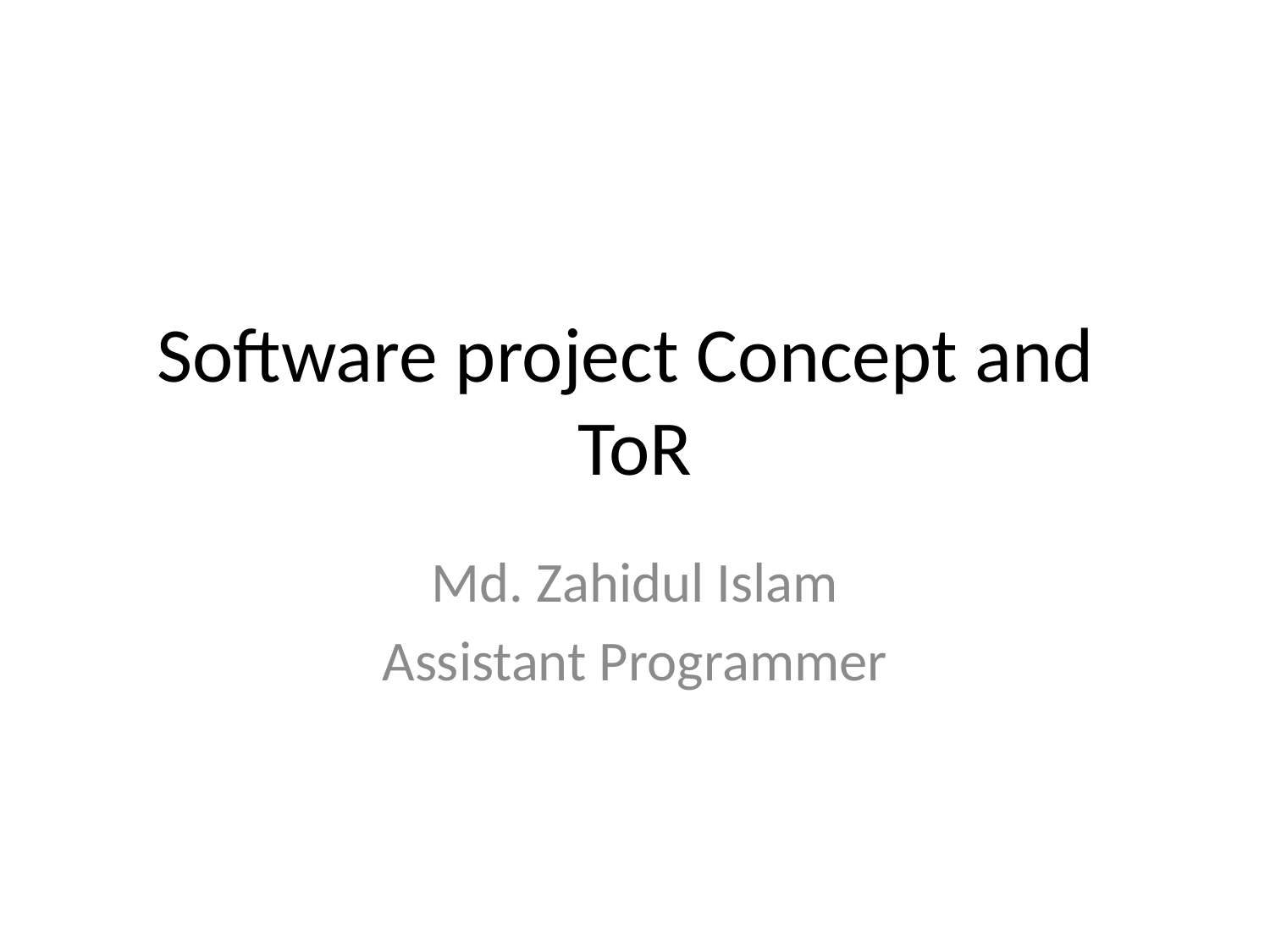

# Software project Concept and  ToR
Md. Zahidul Islam
Assistant Programmer